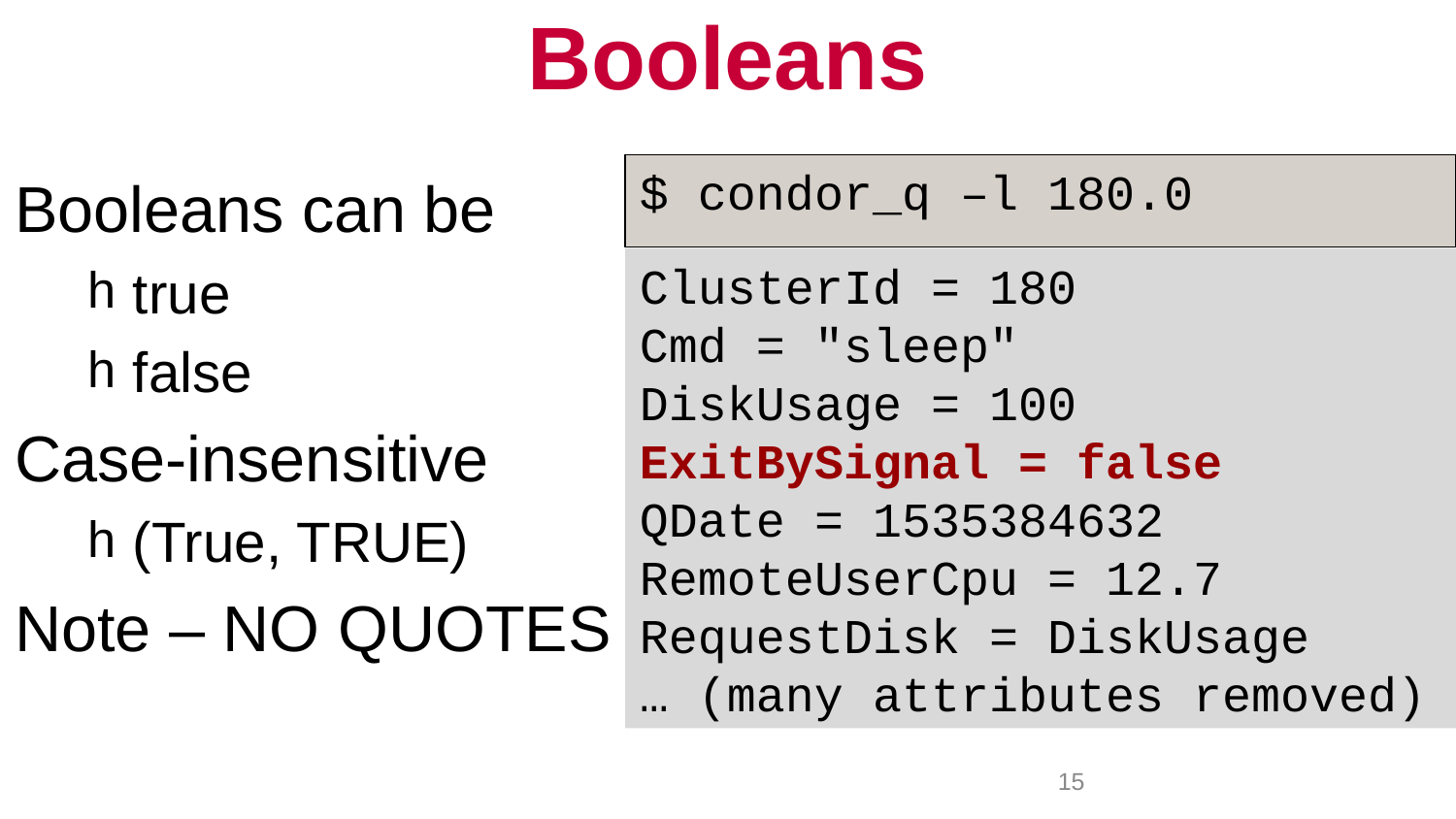

# Booleans
$ condor_q –l 180.0
Booleans can be
true
false
Case-insensitive
(True, TRUE)
Note – NO QUOTES

ClusterId = 180
Cmd = "sleep"
DiskUsage = 100
ExitBySignal = false
QDate = 1535384632
RemoteUserCpu = 12.7
RequestDisk = DiskUsage
… (many attributes removed)
15